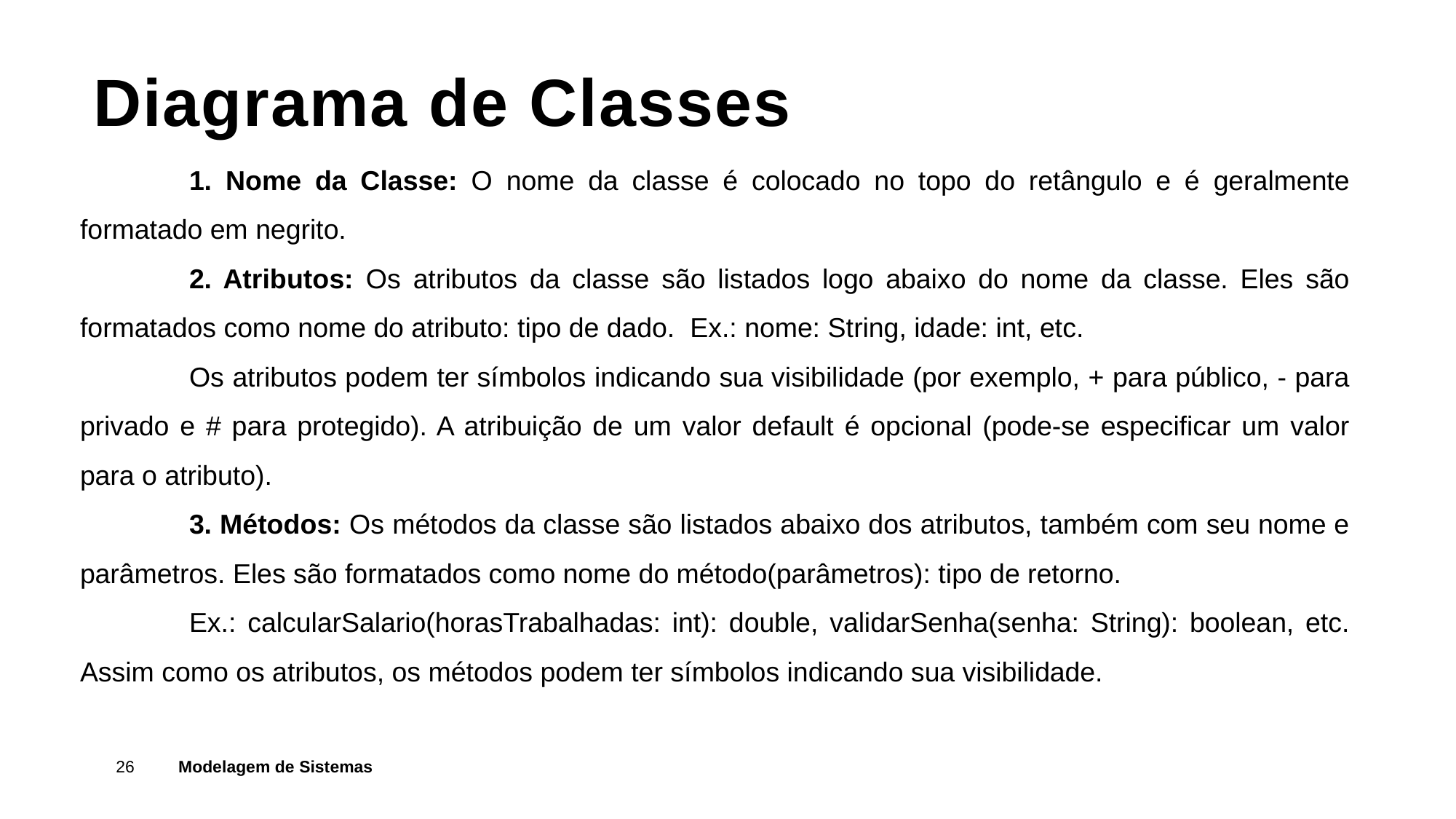

# Diagrama de Classes
	1. Nome da Classe: O nome da classe é colocado no topo do retângulo e é geralmente formatado em negrito.
	2. Atributos: Os atributos da classe são listados logo abaixo do nome da classe. Eles são formatados como nome do atributo: tipo de dado.  Ex.: nome: String, idade: int, etc.
	Os atributos podem ter símbolos indicando sua visibilidade (por exemplo, + para público, - para privado e # para protegido). A atribuição de um valor default é opcional (pode-se especificar um valor para o atributo).
	3. Métodos: Os métodos da classe são listados abaixo dos atributos, também com seu nome e parâmetros. Eles são formatados como nome do método(parâmetros): tipo de retorno.
	Ex.: calcularSalario(horasTrabalhadas: int): double, validarSenha(senha: String): boolean, etc. Assim como os atributos, os métodos podem ter símbolos indicando sua visibilidade.
26
Modelagem de Sistemas